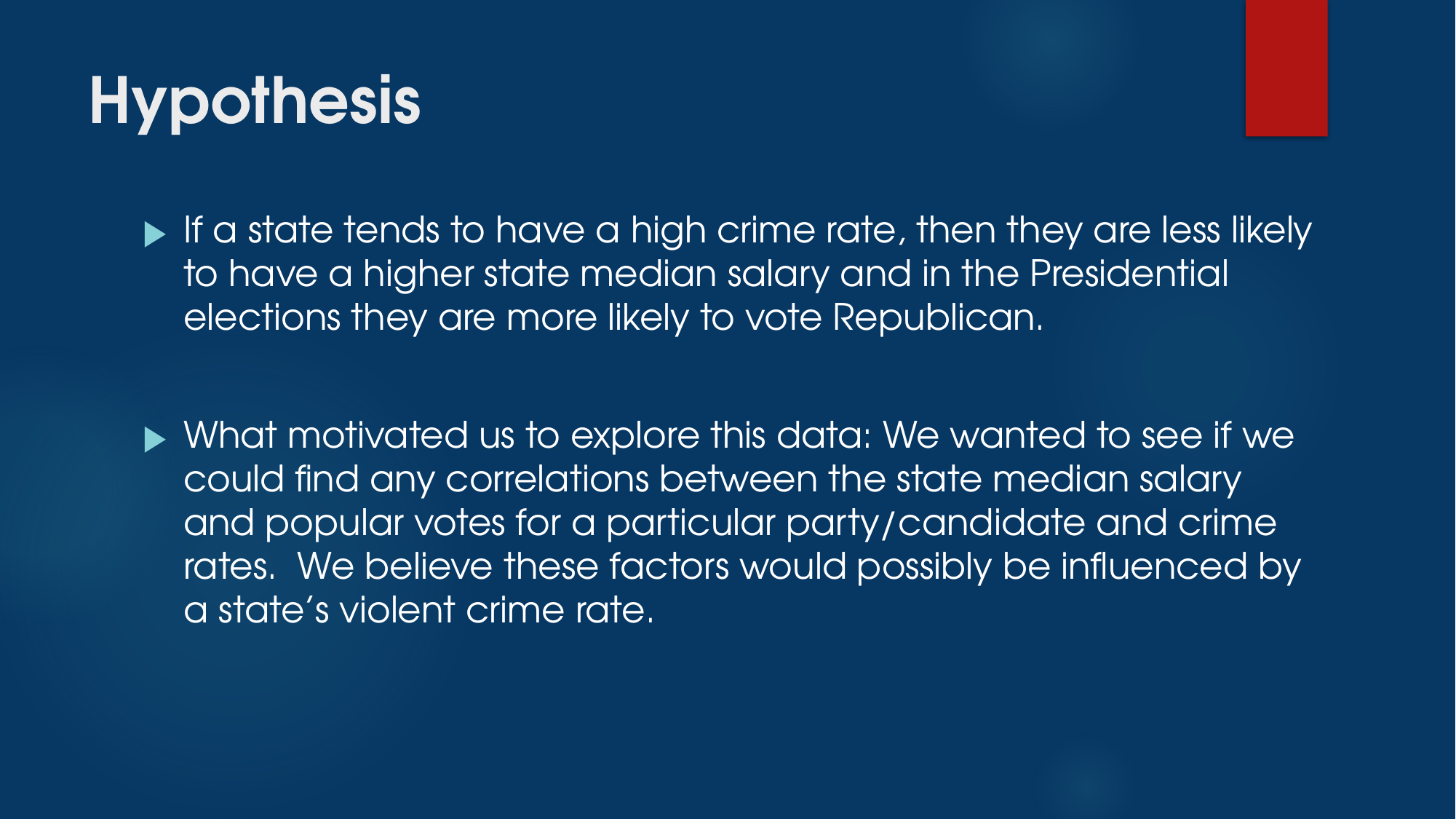

# Hypothesis
If a state tends to have a high crime rate, then they are less likely to have a higher state median salary and in the Presidential elections they are more likely to vote Republican.

What motivated us to explore this data: We wanted to see if we could find any correlations between the state median salary and popular votes for a particular party/candidate and crime rates.  We believe these factors would possibly be influenced by a state’s violent crime rate.